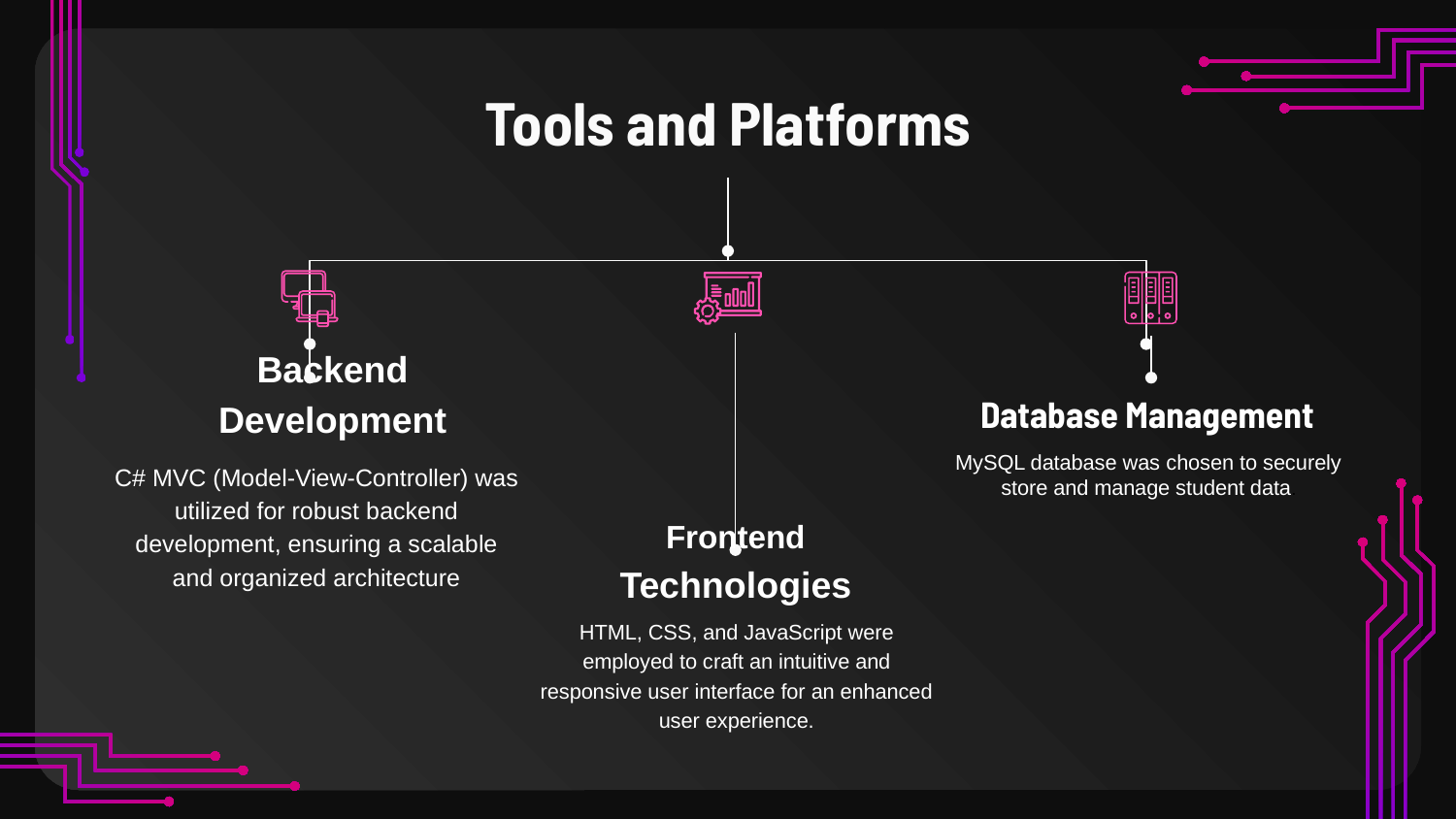

# Tools and Platforms

Database Management
Backend Development
MySQL database was chosen to securely store and manage student data.
C# MVC (Model-View-Controller) was utilized for robust backend development, ensuring a scalable and organized architecture
Frontend Technologies

HTML, CSS, and JavaScript were employed to craft an intuitive and responsive user interface for an enhanced user experience.